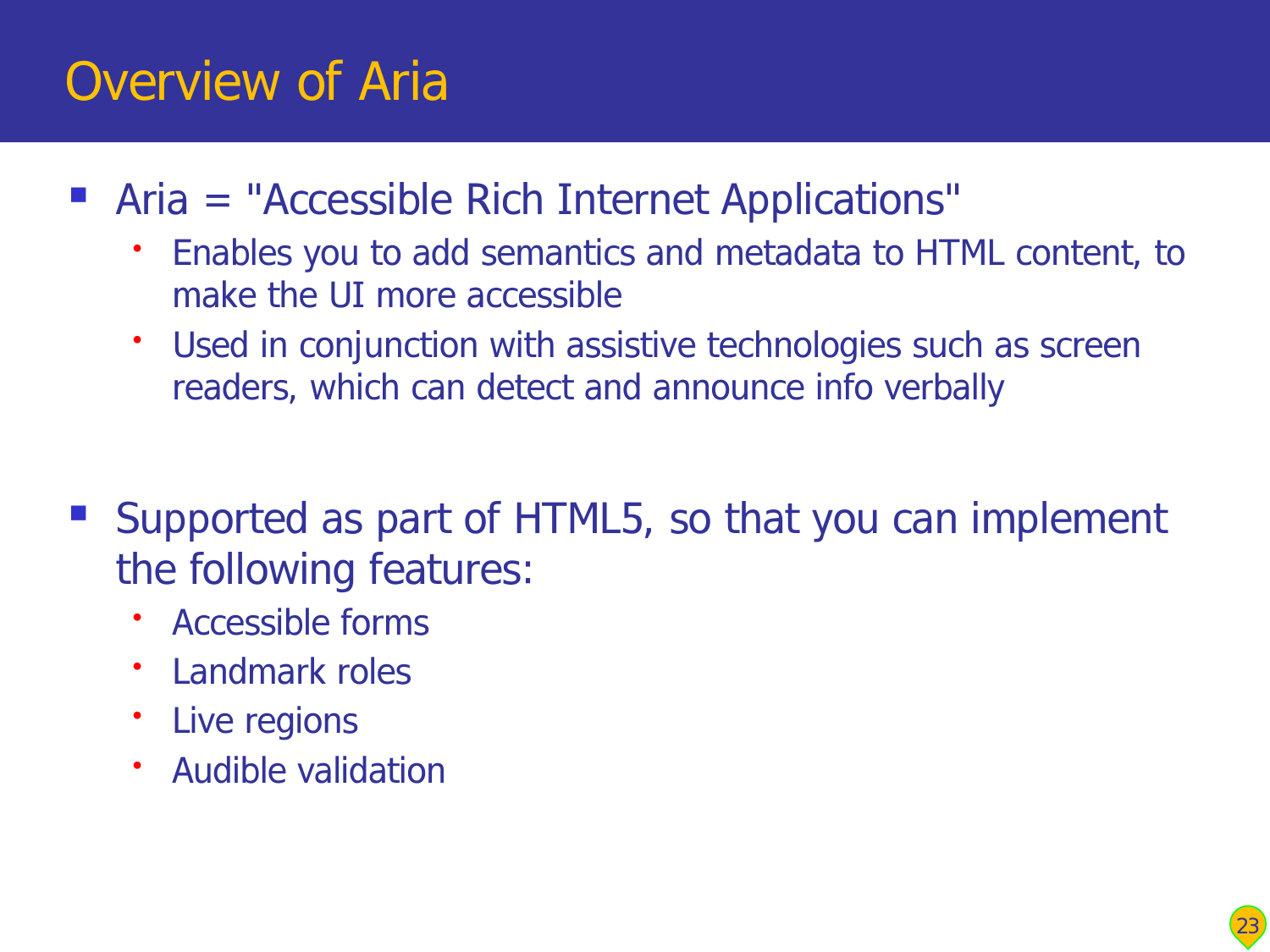

# Overview of Aria
Aria = "Accessible Rich Internet Applications"
Enables you to add semantics and metadata to HTML content, to make the UI more accessible
Used in conjunction with assistive technologies such as screen readers, which can detect and announce info verbally

Supported as part of HTML5, so that you can implement the following features:
Accessible forms
Landmark roles
Live regions
Audible validation

23